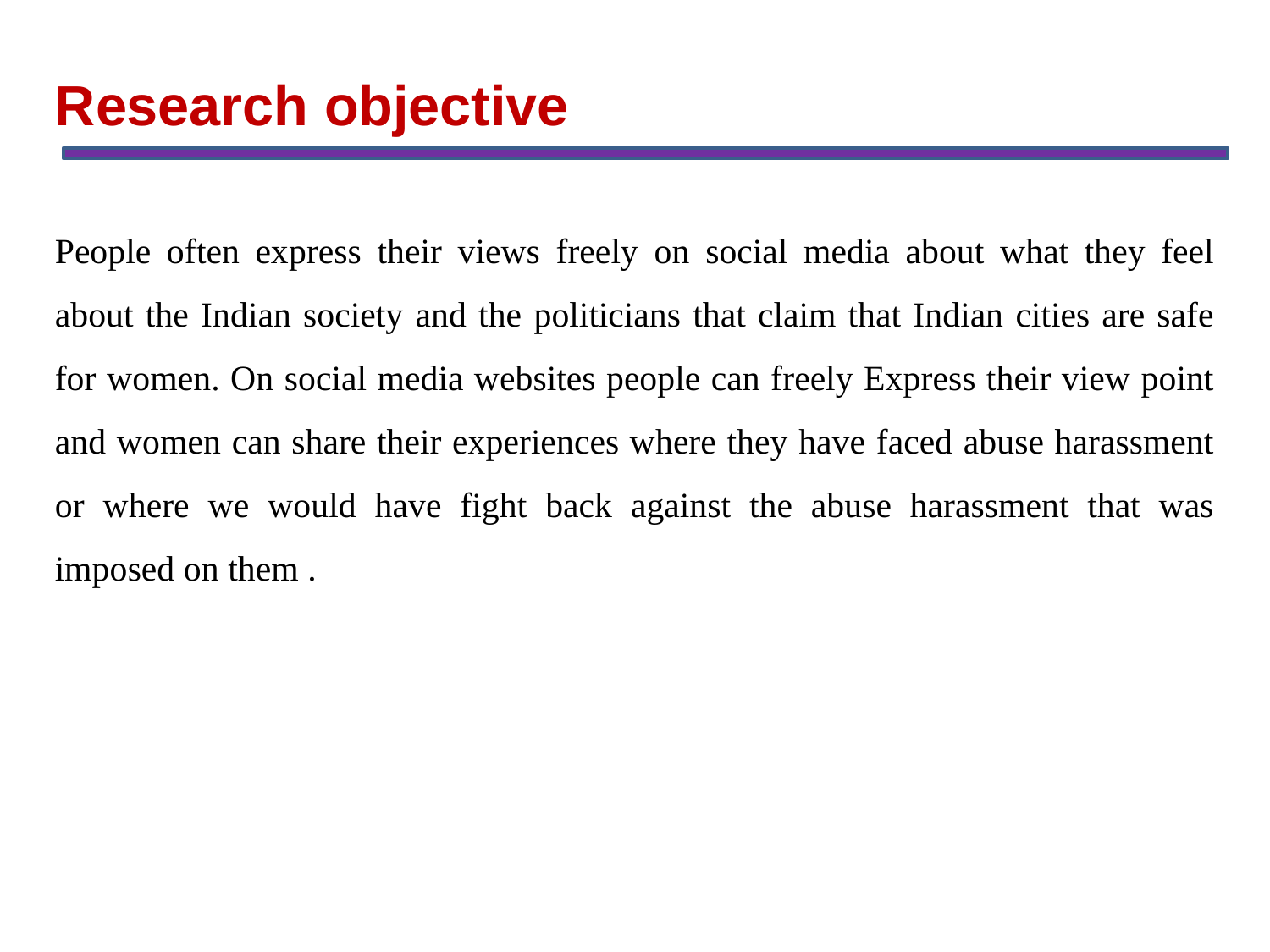

Research objective

People often express their views freely on social media about what they feel about the Indian society and the politicians that claim that Indian cities are safe for women. On social media websites people can freely Express their view point and women can share their experiences where they have faced abuse harassment or where we would have fight back against the abuse harassment that was imposed on them .